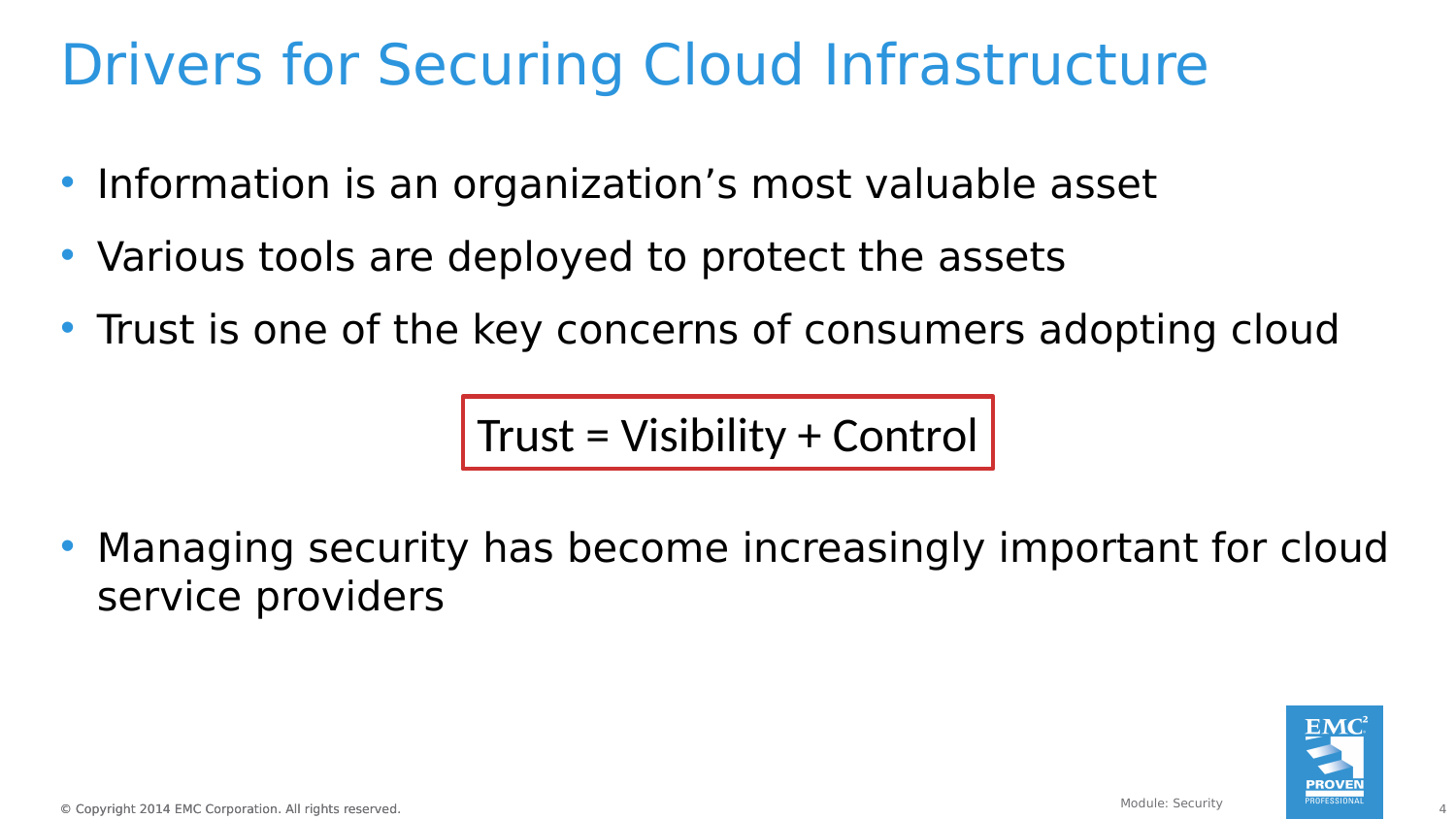

# Drivers for Securing Cloud Infrastructure
Information is an organization’s most valuable asset
Various tools are deployed to protect the assets
Trust is one of the key concerns of consumers adopting cloud

Managing security has become increasingly important for cloud service providers
Trust = Visibility + Control
Module: Security